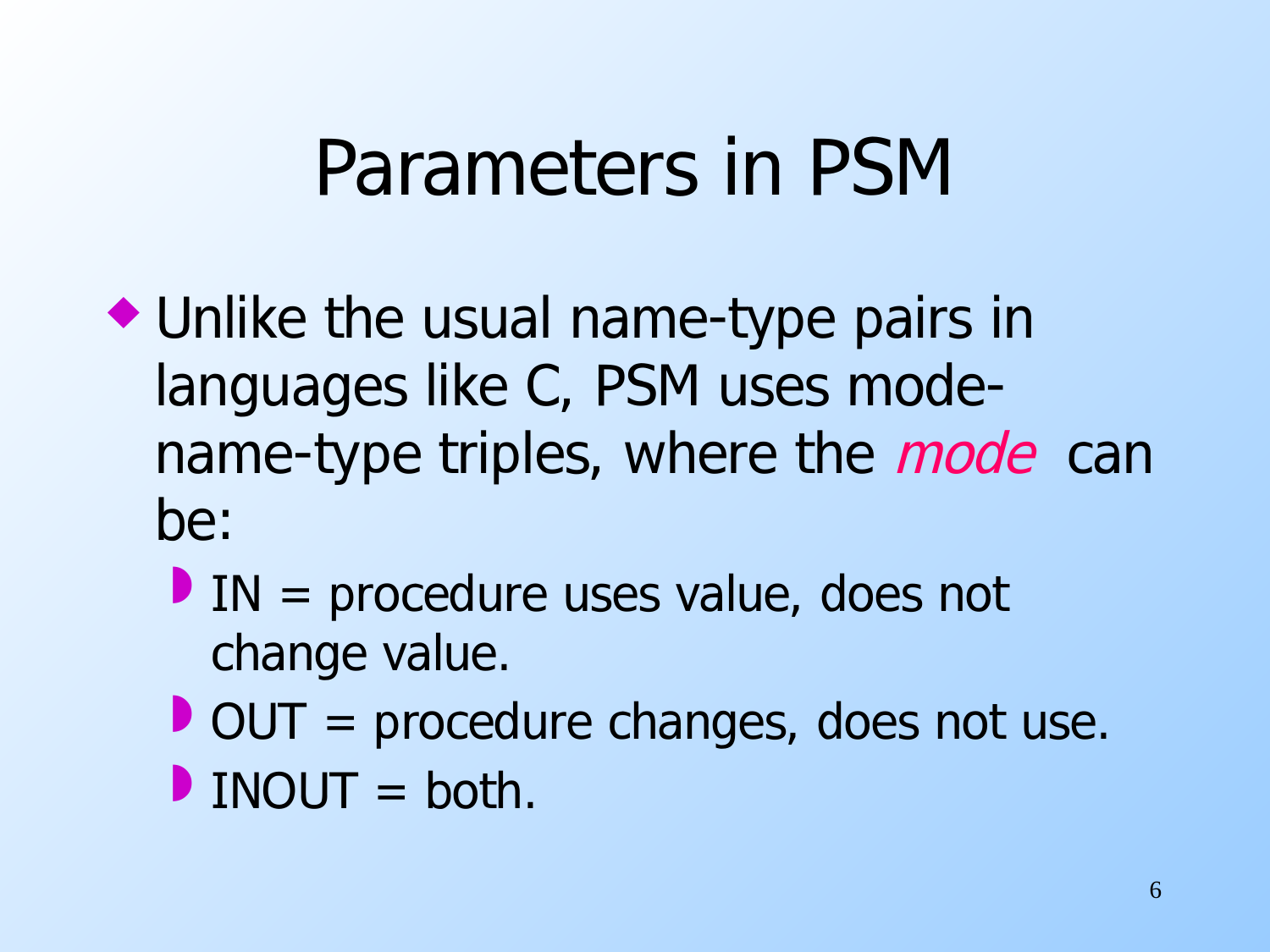

# Parameters in PSM
Unlike the usual name-type pairs in languages like C, PSM uses mode-name-type triples, where the mode  can be:
IN = procedure uses value, does not change value.
OUT = procedure changes, does not use.
INOUT = both.
6